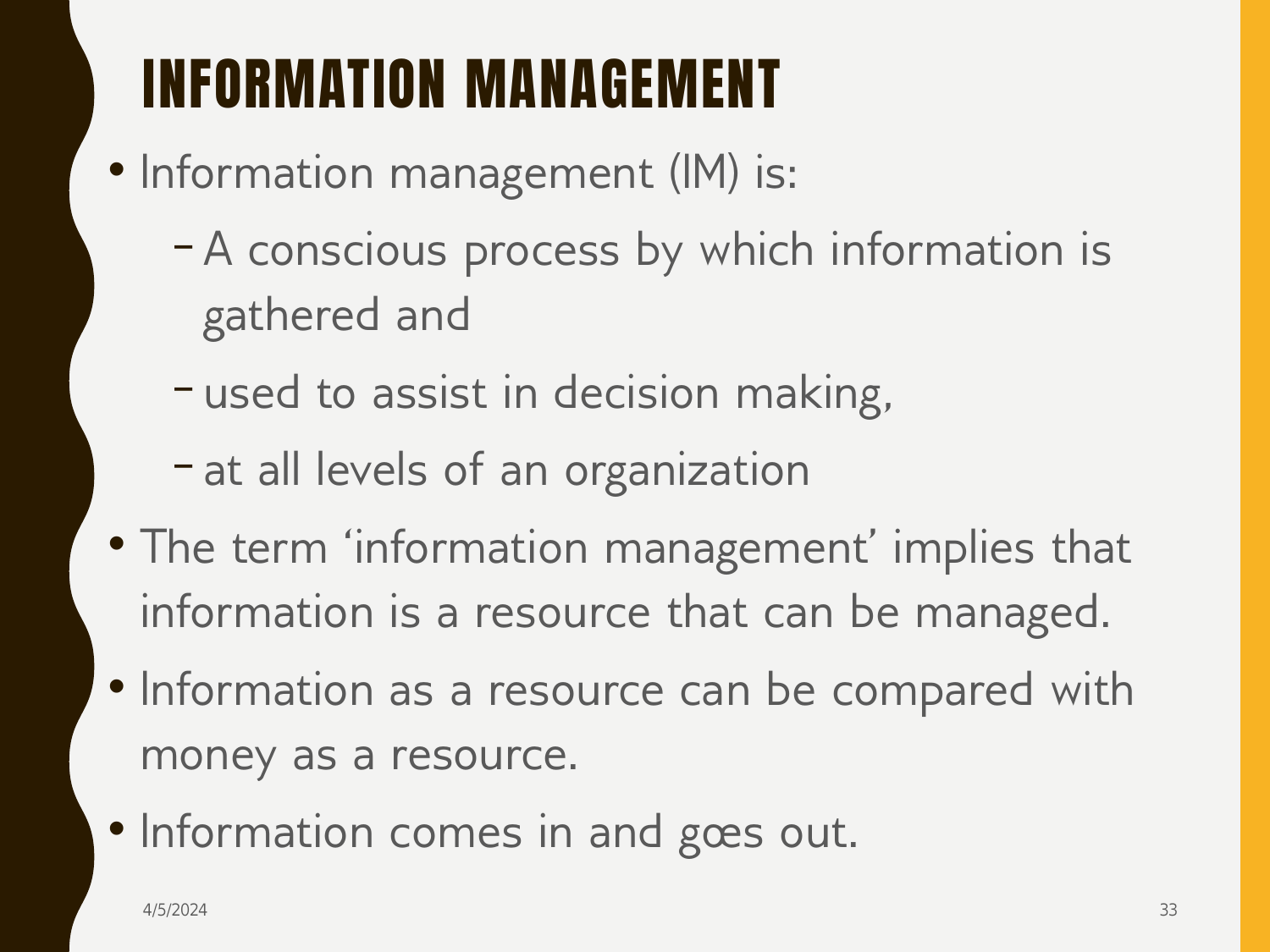

# Information Management
Information management (IM) is:
A conscious process by which information is gathered and
used to assist in decision making,
at all levels of an organization
The term ‘information management’ implies that information is a resource that can be managed.
Information as a resource can be compared with money as a resource.
Information comes in and goes out.

4/5/2024
33